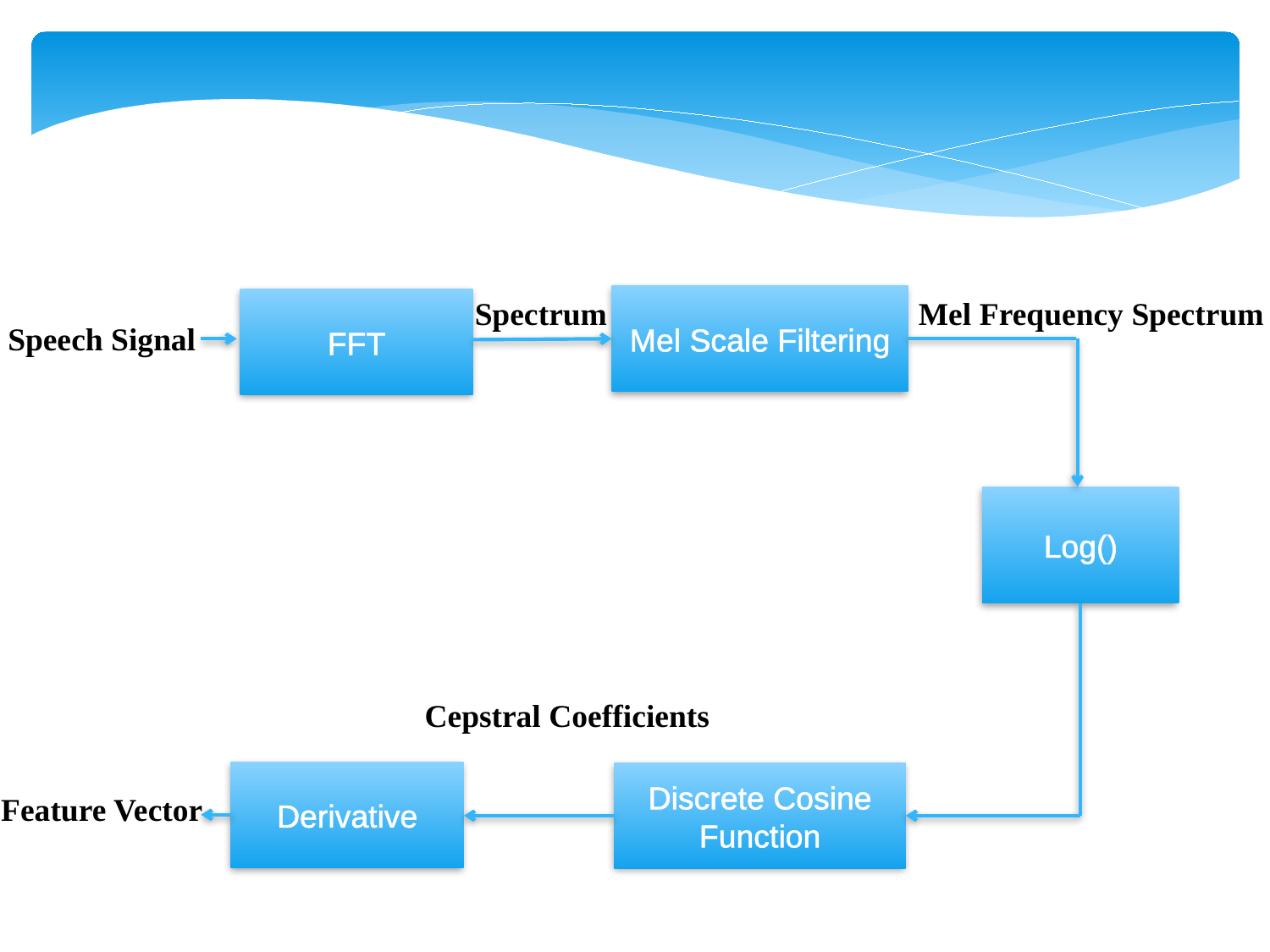

Mel Scale Filtering
Mel Frequency Spectrum
   Spectrum
FFT
Speech Signal
Log()
Cepstral Coefficients
Derivative
Discrete Cosine Function
Feature Vector